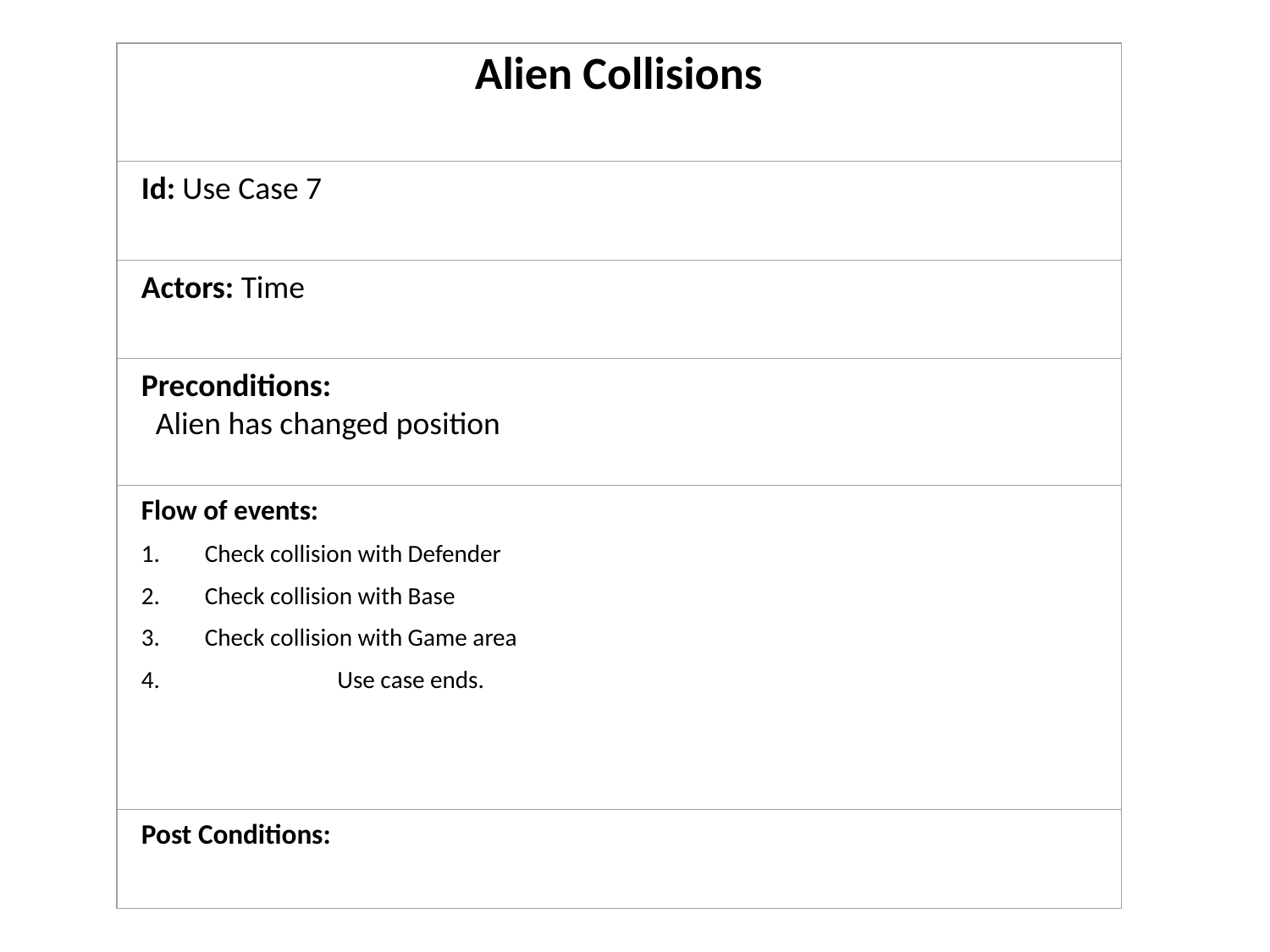

Alien Collisions

Id: Use Case 7

Actors: Time

Preconditions:
  Alien has changed position

Flow of events:
Check collision with Defender
Check collision with Base
Check collision with Game area
4. 		 Use case ends.

Post Conditions: